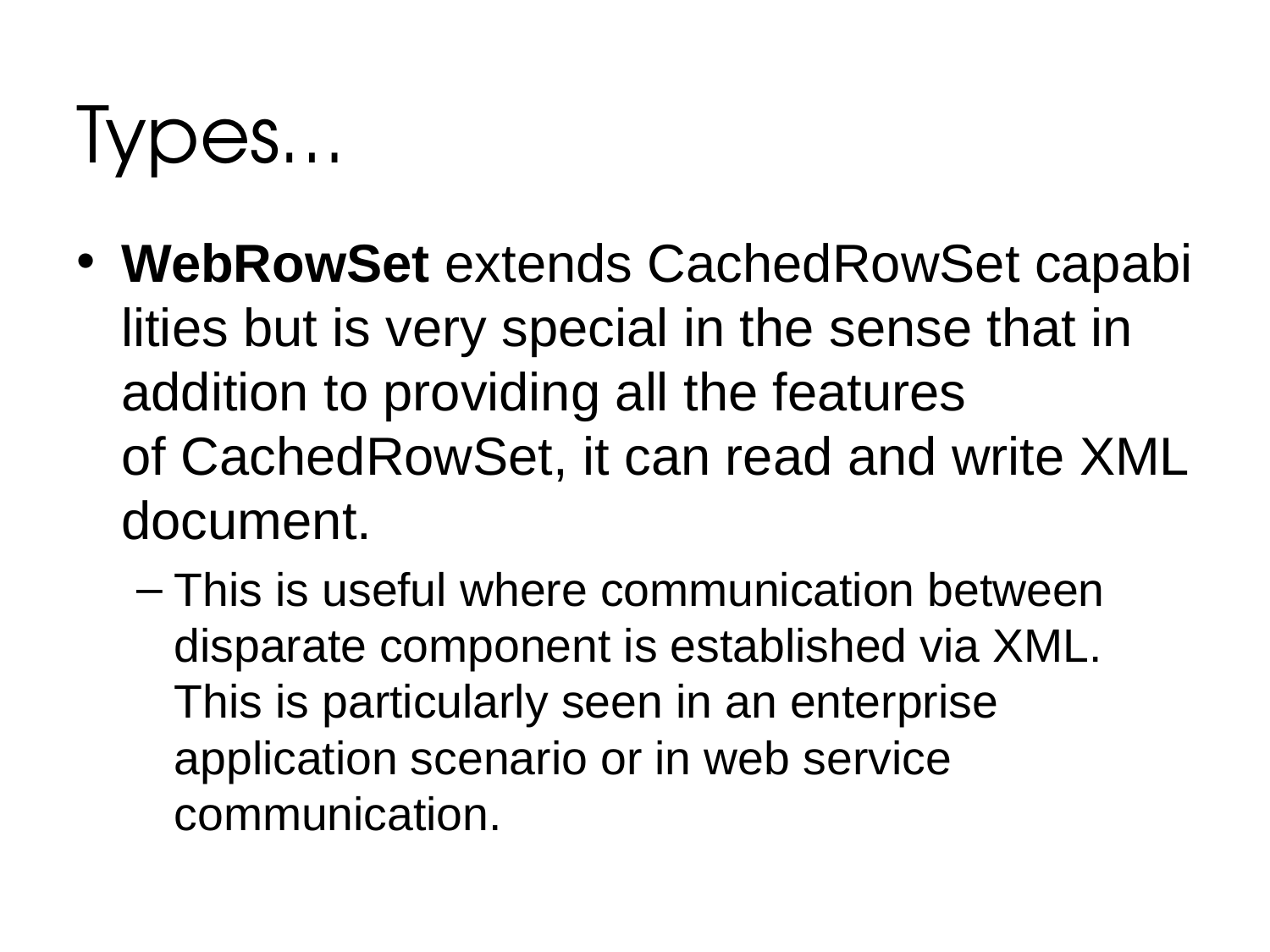

# Types…
WebRowSet extends CachedRowSet capabilities but is very special in the sense that in addition to providing all the features of CachedRowSet, it can read and write XML document.
This is useful where communication between disparate component is established via XML. This is particularly seen in an enterprise application scenario or in web service communication.